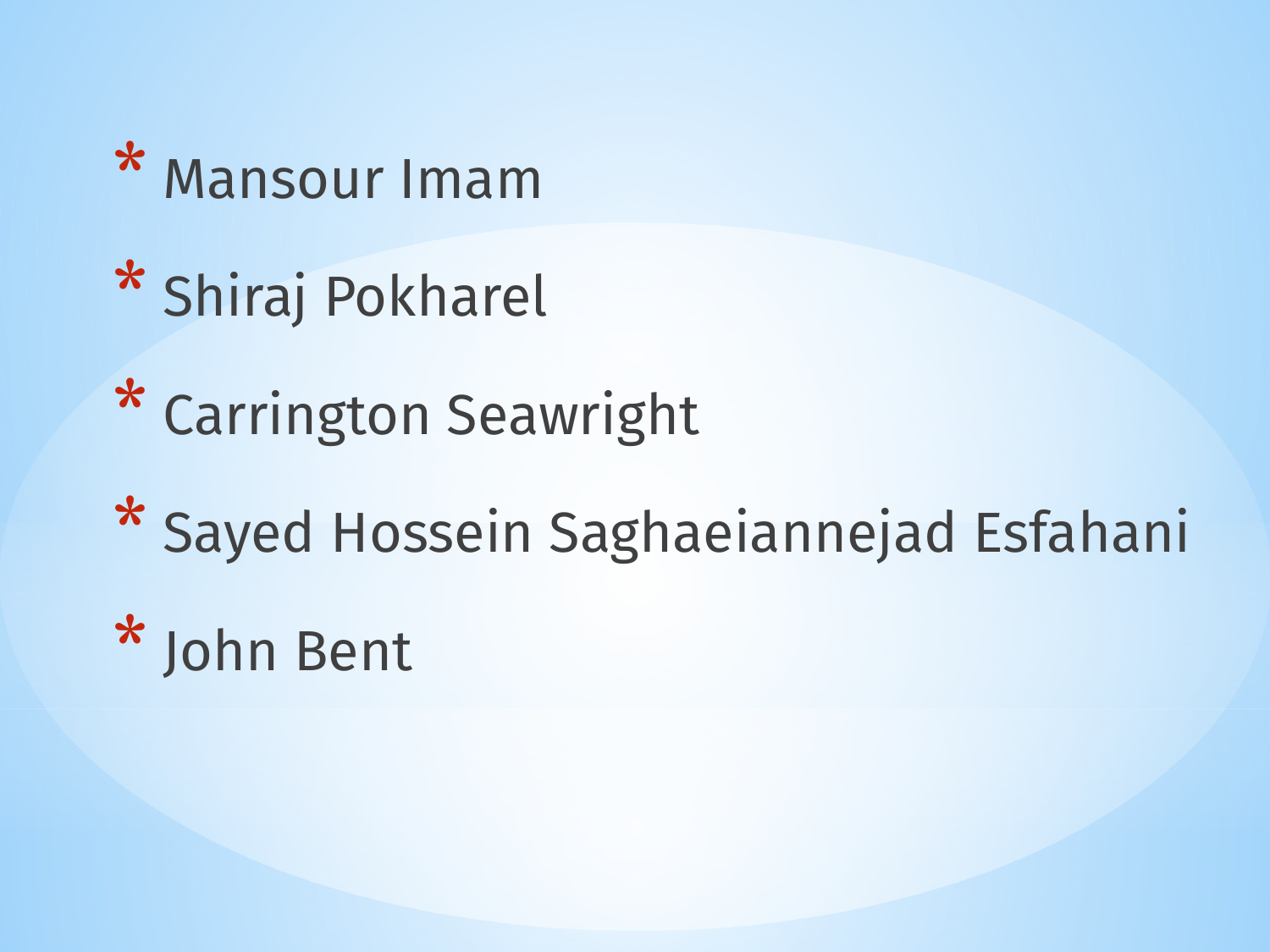

Mansour Imam
 Shiraj Pokharel
 Carrington Seawright
 Sayed Hossein Saghaeiannejad Esfahani
 John Bent